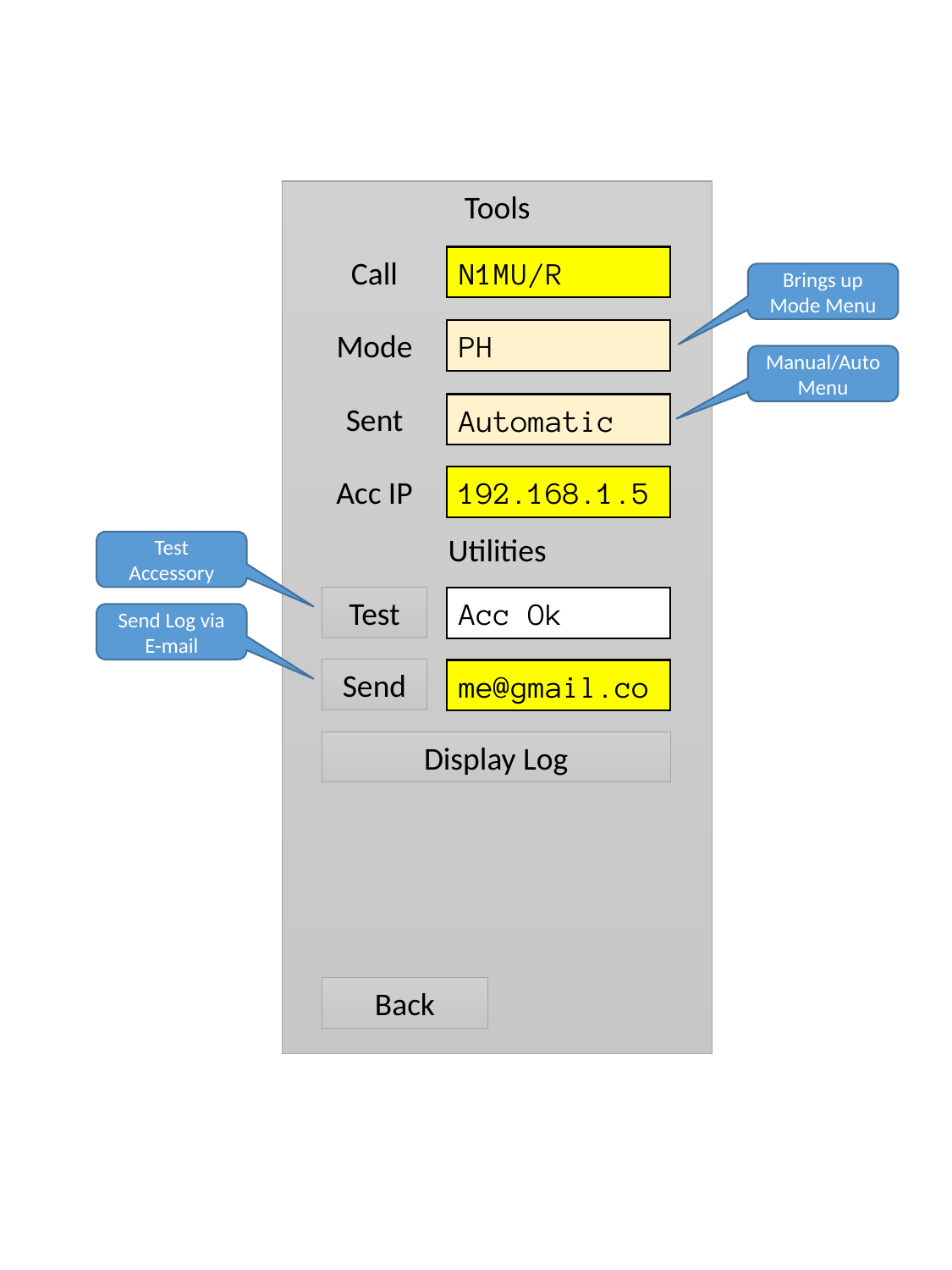

Tools

Utilities

Call
N1MU/R
Brings up Mode Menu
Mode
PH
Manual/Auto Menu
Sent
Automatic
Acc IP
192.168.1.5
Test Accessory
Test
Acc Ok
Send Log via E-mail
Send
me@gmail.co
Display Log
Back